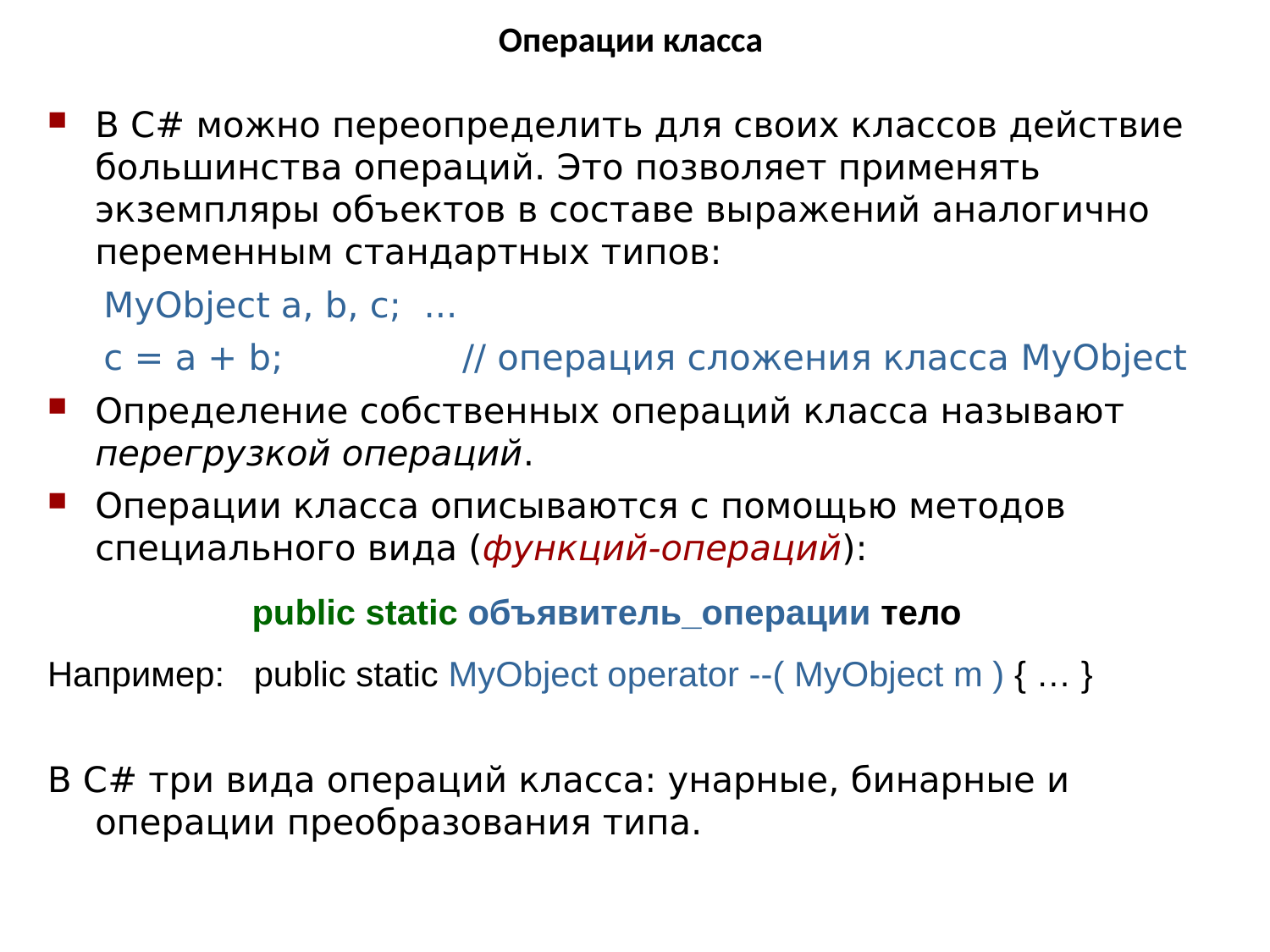

# Операции класса
В С# можно переопределить для своих классов действие большинства операций. Это позволяет применять экземпляры объектов в составе выражений аналогично переменным стандартных типов:
     MyObject a, b, c;  ...
     c = a + b;                // операция сложения класса MyObject
Определение собственных операций класса называют перегрузкой операций.
Операции класса описываются с помощью методов специального вида (функций-операций):
                     public static объявитель_операции тело
Например:   public static MyObject operator --( MyObject m ) { … }

В C# три вида операций класса: унарные, бинарные и операции преобразования типа.